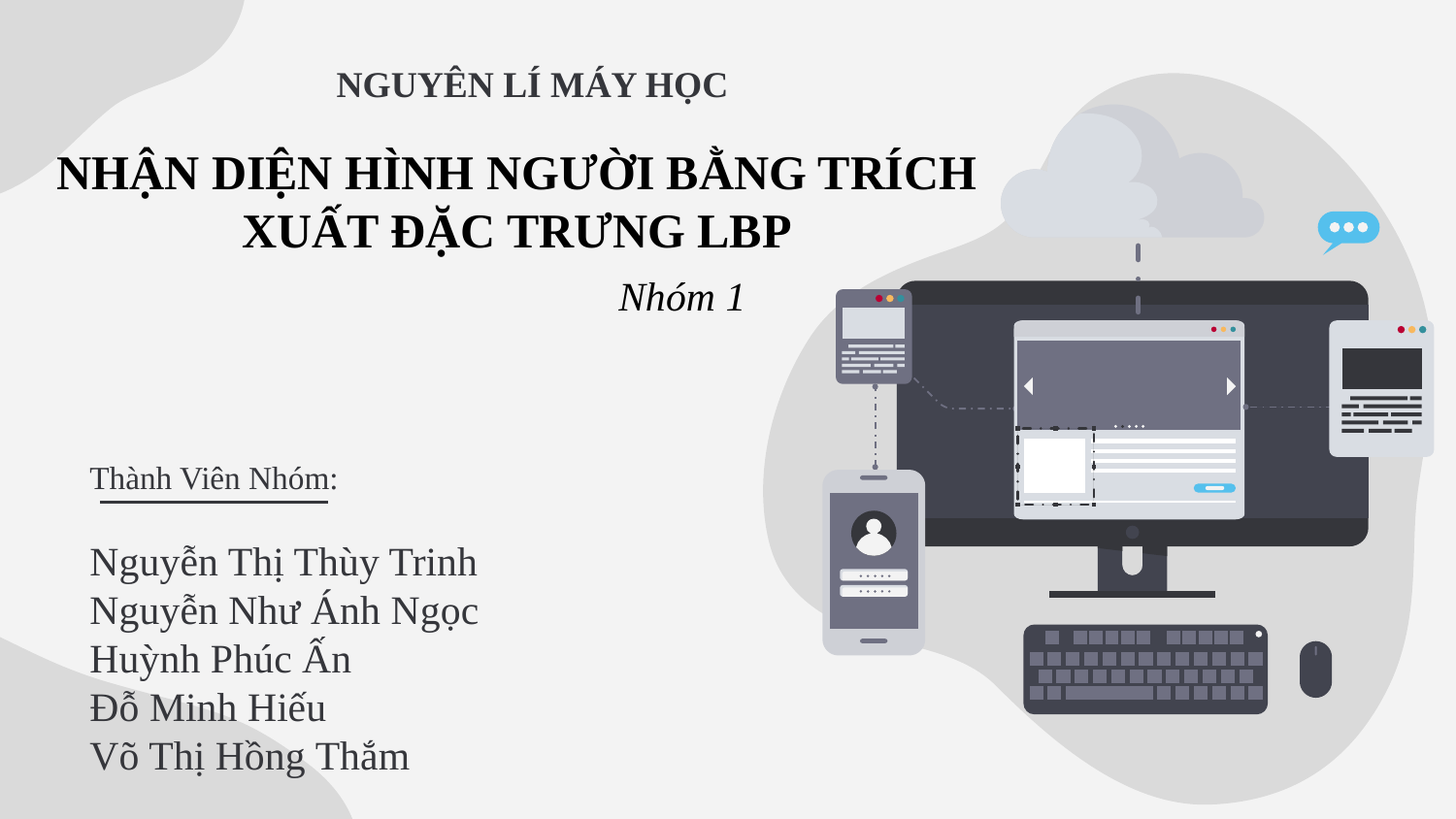

# NGUYÊN LÍ MÁY HỌC

NHẬN DIỆN HÌNH NGƯỜI BẰNG TRÍCH XUẤT ĐẶC TRƯNG LBP

Nhóm 1

Thành Viên Nhóm:

Nguyễn Thị Thùy Trinh
Nguyễn Như Ánh Ngọc
Huỳnh Phúc Ấn
Đỗ Minh Hiếu
Võ Thị Hồng Thắm